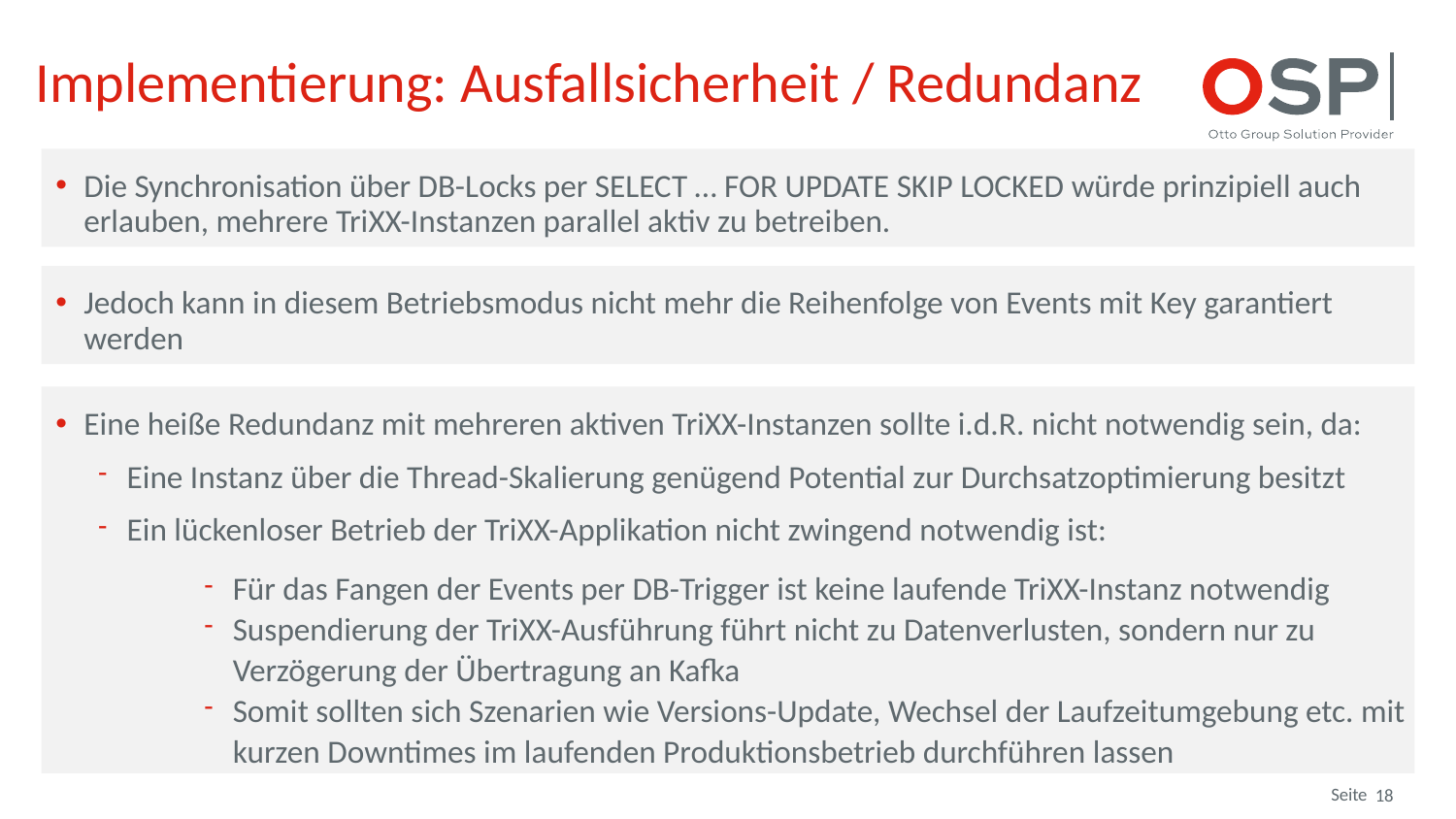

# Implementierung: Ausfallsicherheit / Redundanz

Die Synchronisation über DB-Locks per SELECT … FOR UPDATE SKIP LOCKED würde prinzipiell auch erlauben, mehrere TriXX-Instanzen parallel aktiv zu betreiben.

Jedoch kann in diesem Betriebsmodus nicht mehr die Reihenfolge von Events mit Key garantiert werden

Eine heiße Redundanz mit mehreren aktiven TriXX-Instanzen sollte i.d.R. nicht notwendig sein, da:
Eine Instanz über die Thread-Skalierung genügend Potential zur Durchsatzoptimierung besitzt
Ein lückenloser Betrieb der TriXX-Applikation nicht zwingend notwendig ist:
Für das Fangen der Events per DB-Trigger ist keine laufende TriXX-Instanz notwendig
Suspendierung der TriXX-Ausführung führt nicht zu Datenverlusten, sondern nur zu Verzögerung der Übertragung an Kafka
Somit sollten sich Szenarien wie Versions-Update, Wechsel der Laufzeitumgebung etc. mit kurzen Downtimes im laufenden Produktionsbetrieb durchführen lassen
Seite
18